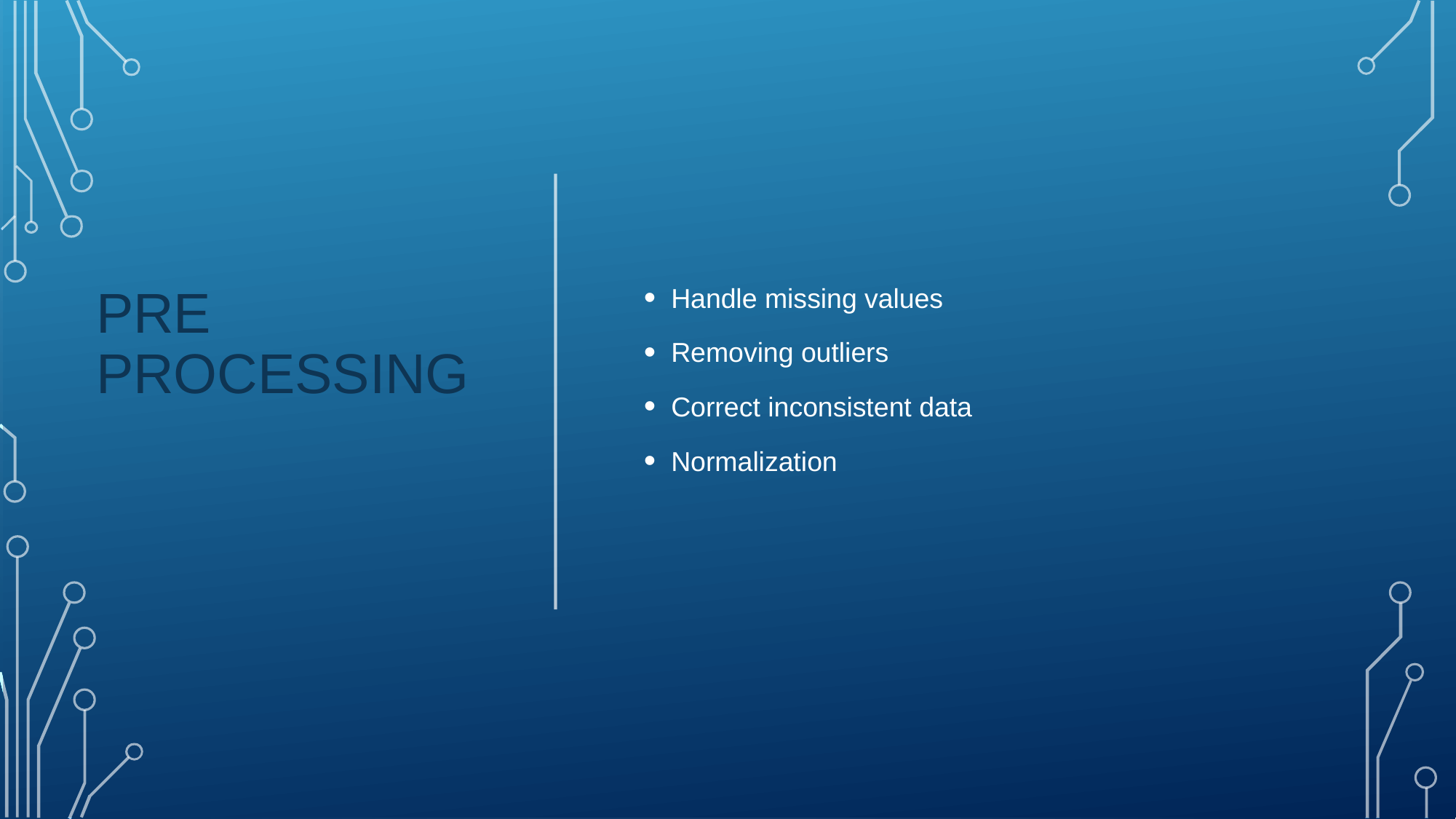

# Pre Processing
Handle missing values
Removing outliers
Correct inconsistent data
Normalization